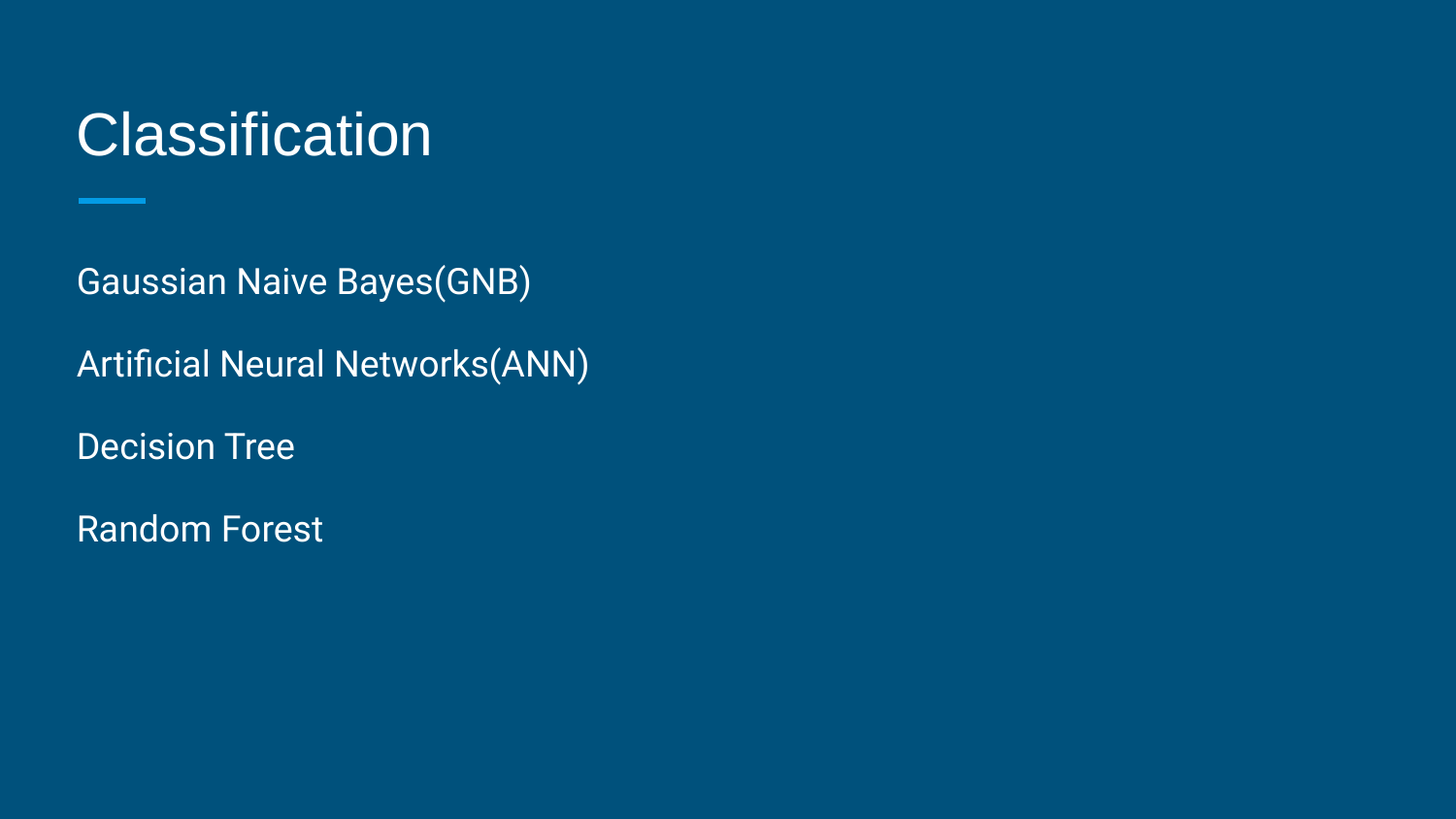

# Classification
Gaussian Naive Bayes(GNB)
Artificial Neural Networks(ANN)
Decision Tree
Random Forest